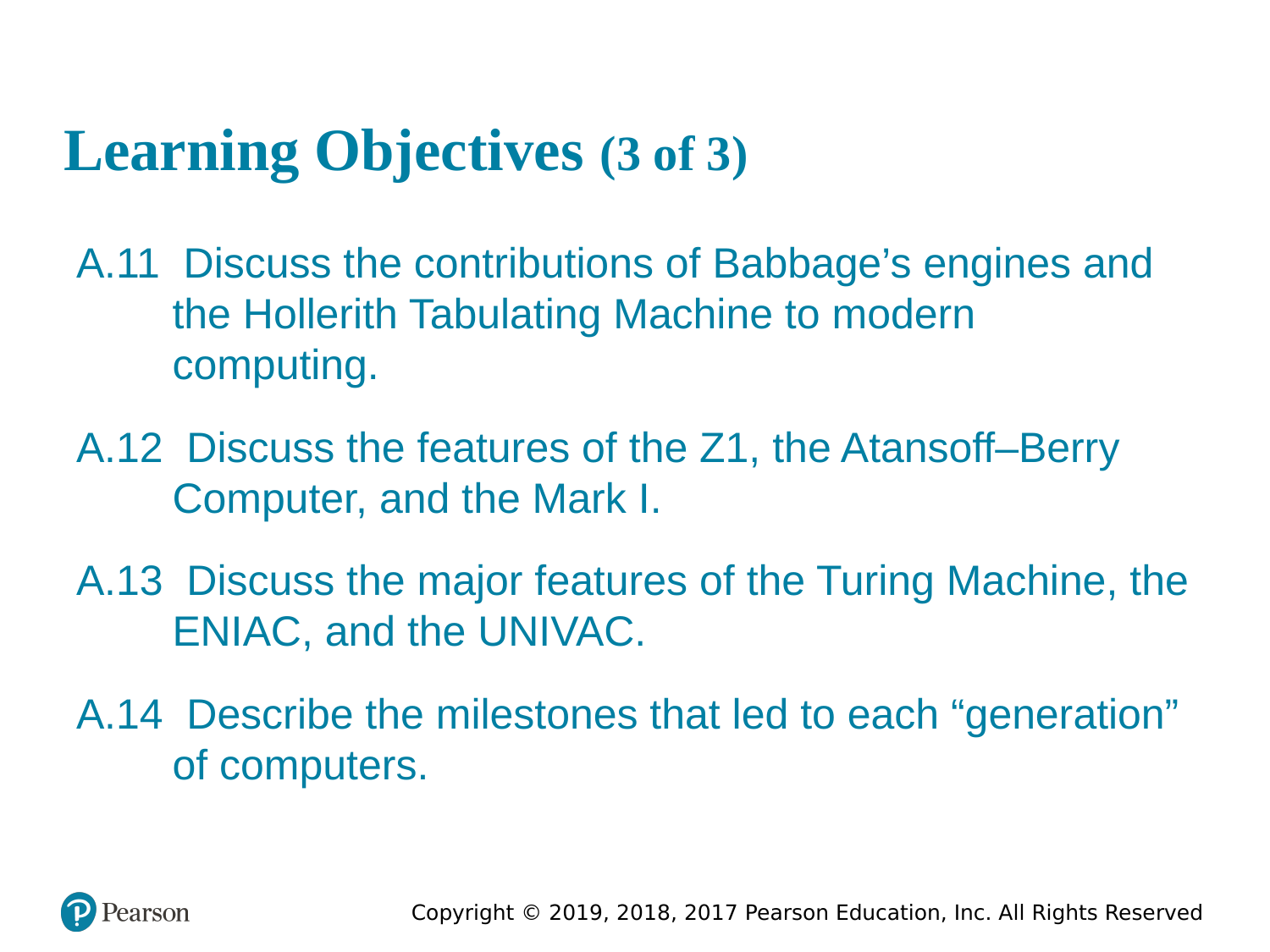

# Learning Objectives (3 of 3)
A.11  Discuss the contributions of Babbage’s engines and the Hollerith Tabulating Machine to modern computing.
A.12  Discuss the features of the Z1, the Atansoff–Berry Computer, and the Mark I.
A.13  Discuss the major features of the Turing Machine, the ENIAC, and the UNIVAC.
A.14  Describe the milestones that led to each “generation” of computers.